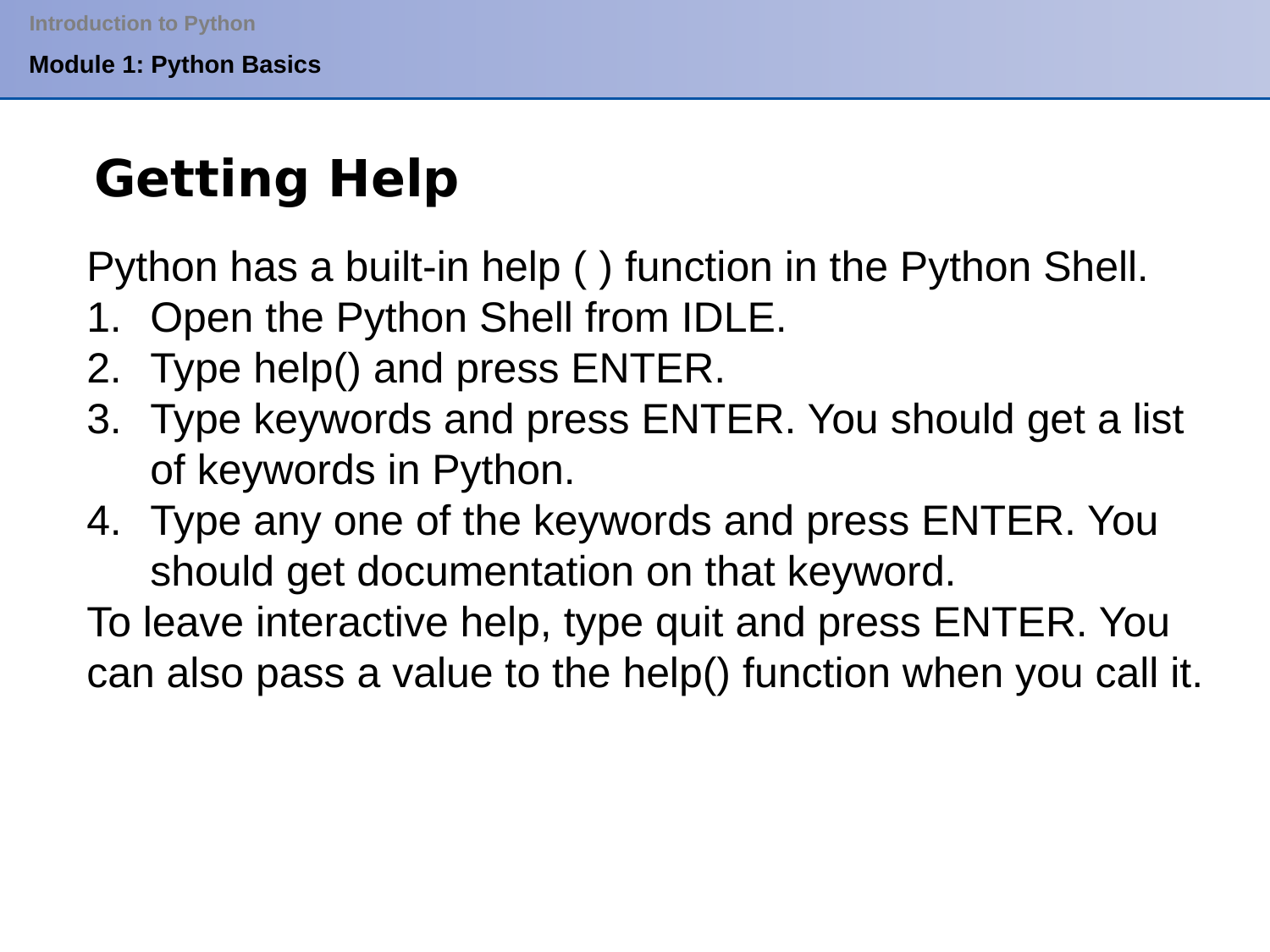

Introduction to Python
Module 1: Python Basics
Getting Help
Python has a built-in help ( ) function in the Python Shell.
Open the Python Shell from IDLE.
Type help() and press ENTER.
Type keywords and press ENTER. You should get a list of keywords in Python.
Type any one of the keywords and press ENTER. You should get documentation on that keyword.
To leave interactive help, type quit and press ENTER. You can also pass a value to the help() function when you call it.